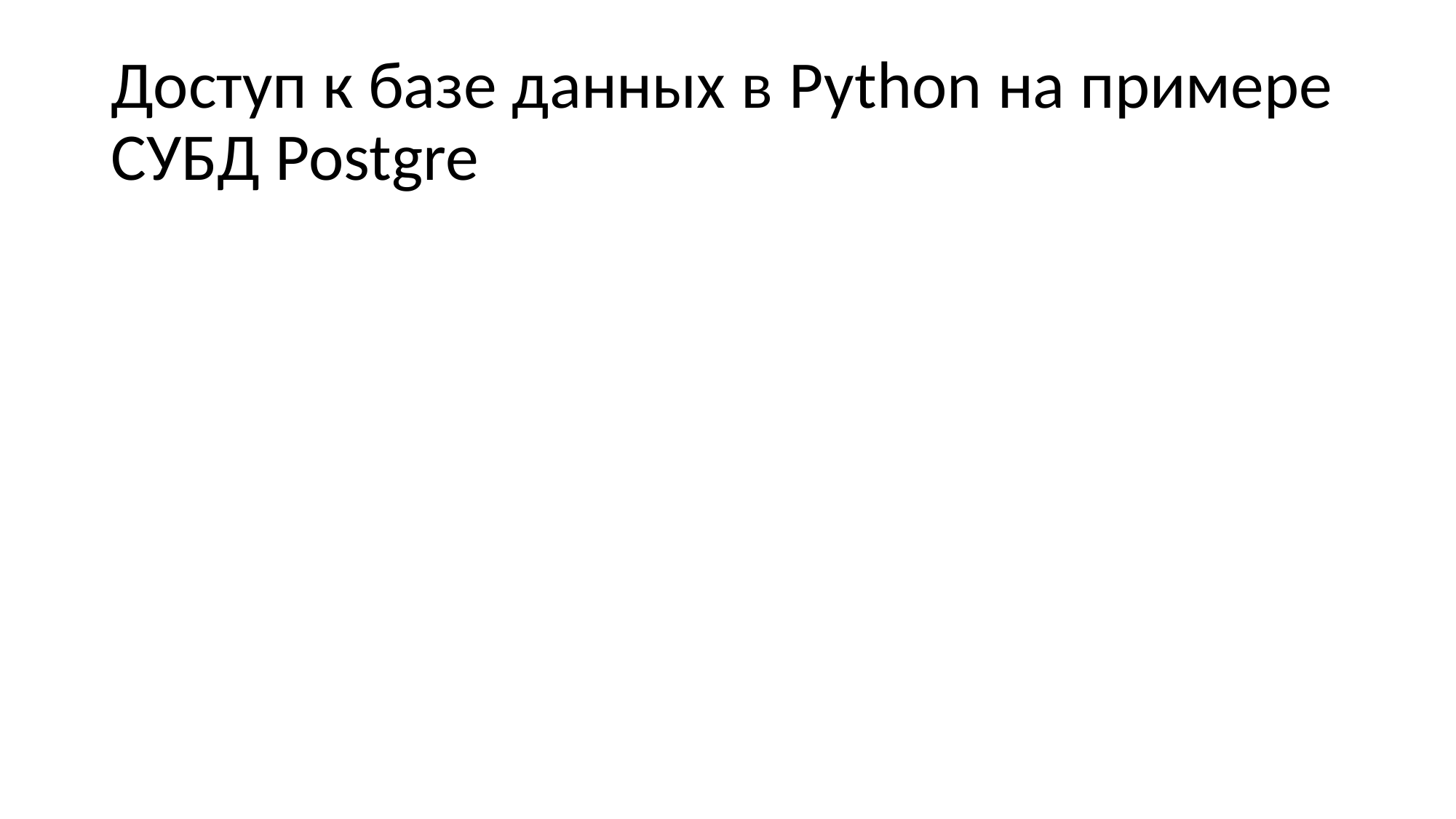

# Доступ к базе данных в Python на примере СУБД Postgre